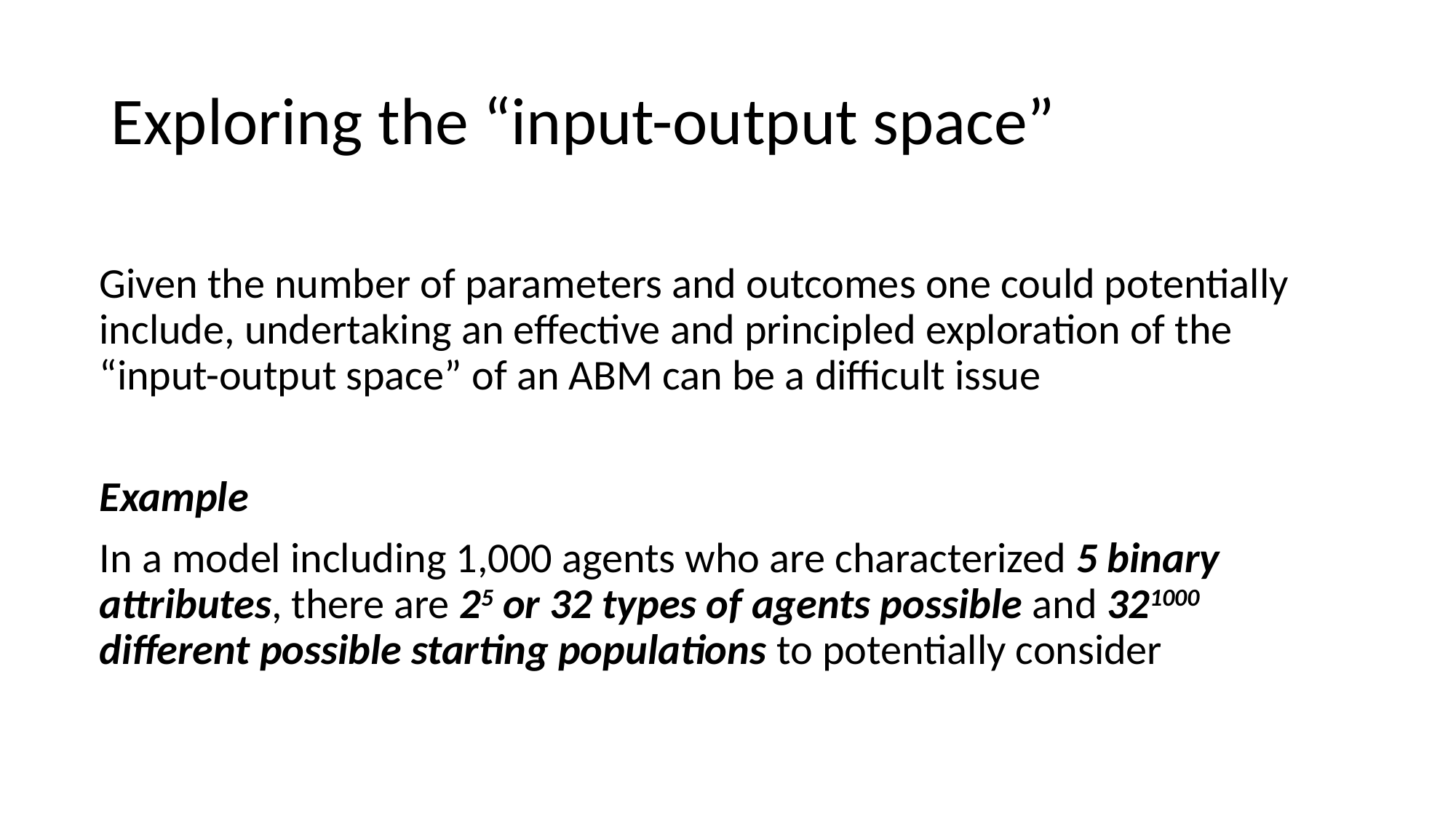

# Exploring the “input-output space”
Given the number of parameters and outcomes one could potentially include, undertaking an effective and principled exploration of the “input-output space” of an ABM can be a difficult issue

Example
In a model including 1,000 agents who are characterized 5 binary attributes, there are 25 or 32 types of agents possible and 321000 different possible starting populations to potentially consider